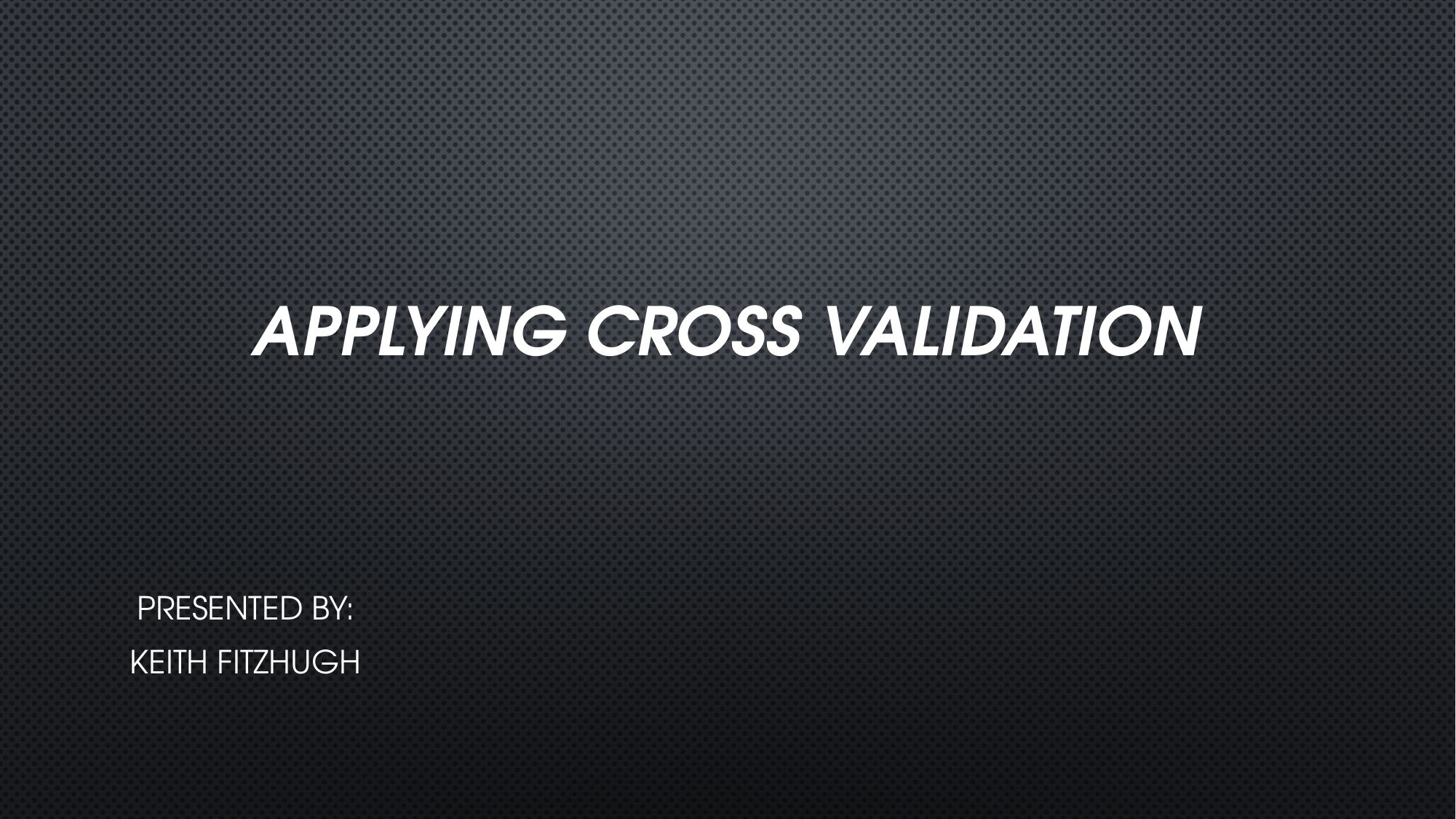

# Applying Cross Validation
Presented by:
Keith Fitzhugh